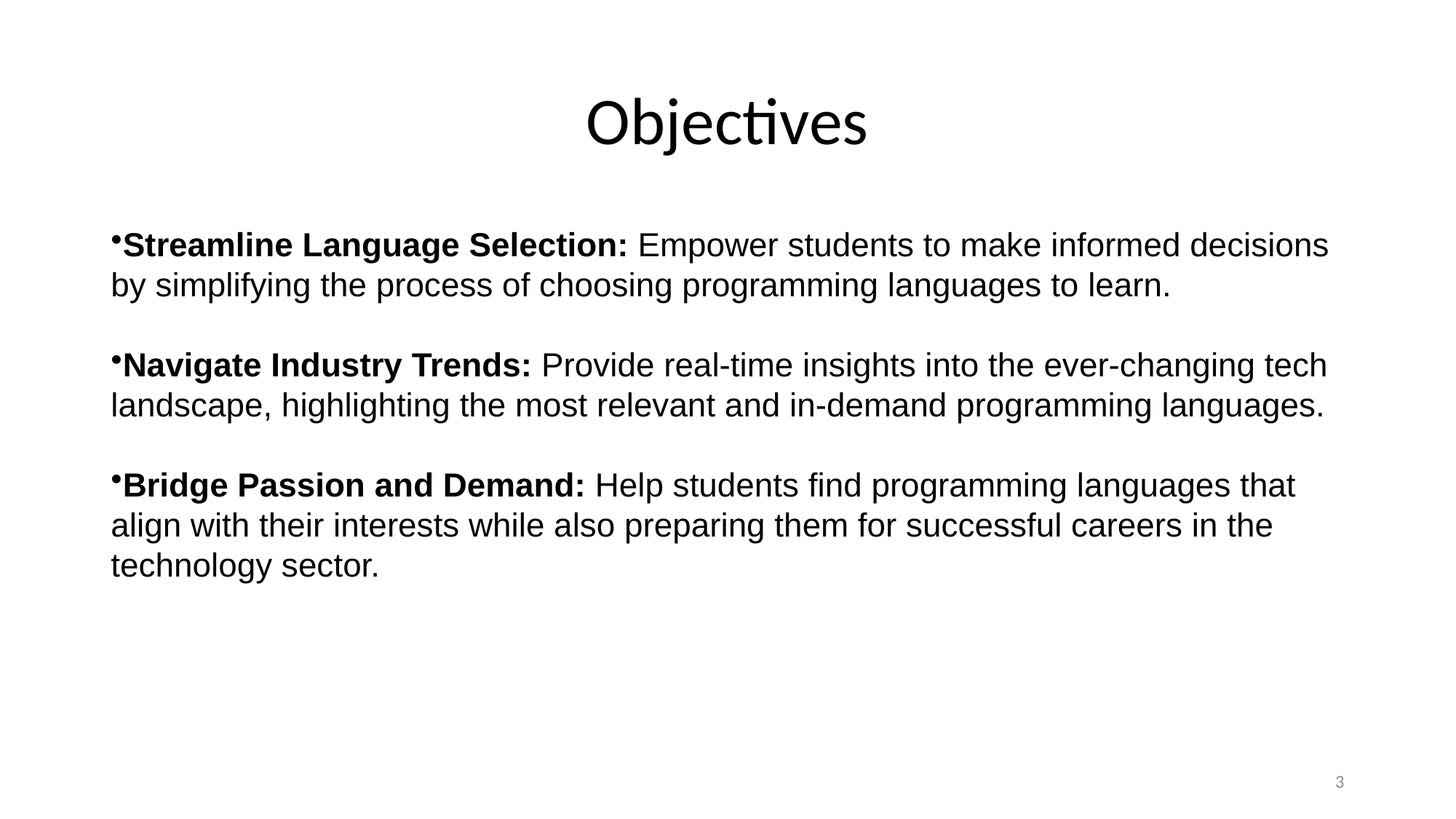

# Objectives
Streamline Language Selection: Empower students to make informed decisions by simplifying the process of choosing programming languages to learn.

Navigate Industry Trends: Provide real-time insights into the ever-changing tech landscape, highlighting the most relevant and in-demand programming languages.

Bridge Passion and Demand: Help students find programming languages that align with their interests while also preparing them for successful careers in the technology sector.
3